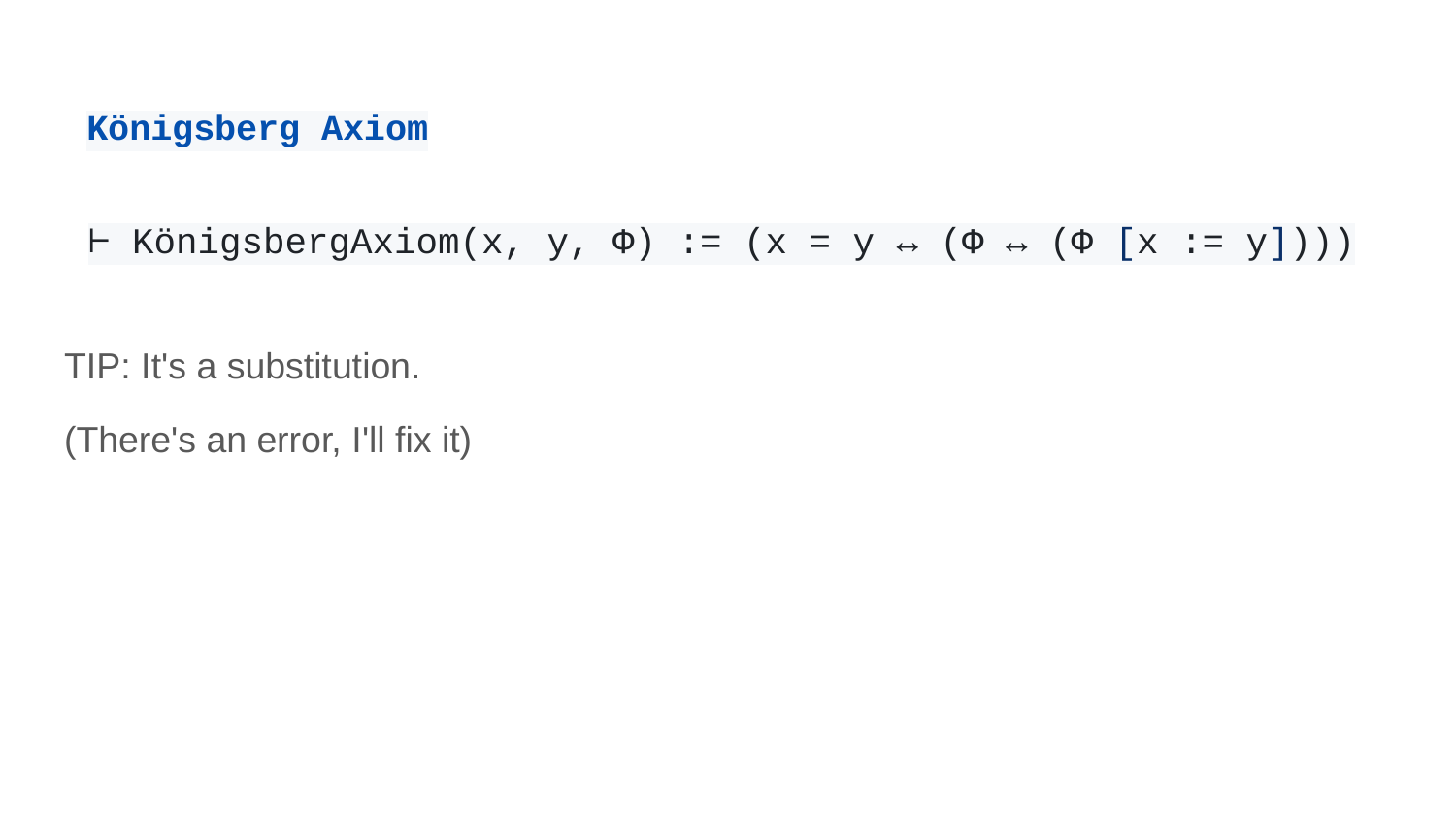

# Königsberg Axiom
⊢ KönigsbergAxiom(x, y, Φ) := (x = y ↔ (Φ ↔ (Φ [x := y])))

TIP: It's a substitution.
(There's an error, I'll fix it)